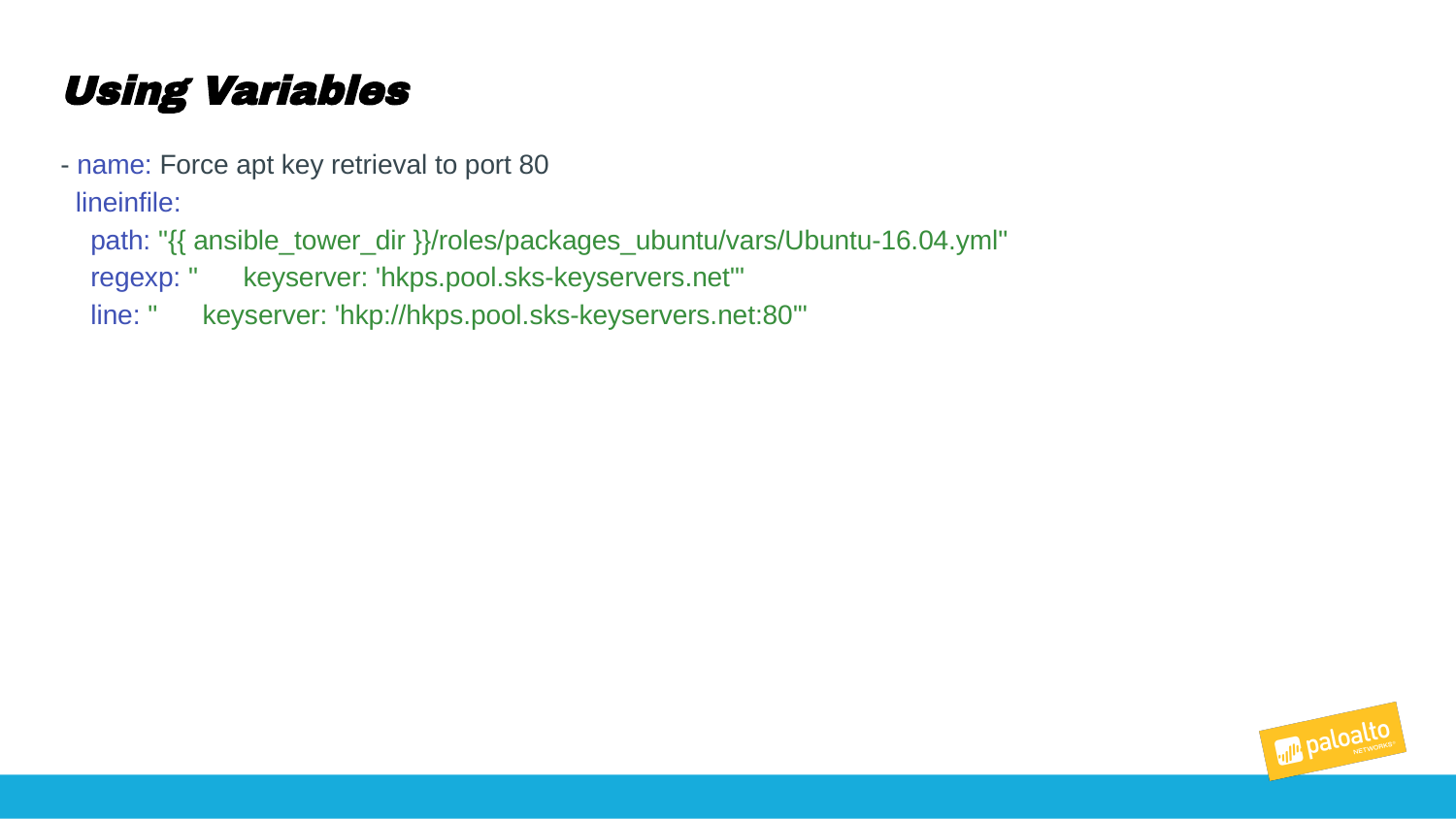

# Using Variables
- name: Force apt key retrieval to port 80
  lineinfile:
    path: "{{ ansible_tower_dir }}/roles/packages_ubuntu/vars/Ubuntu-16.04.yml"
    regexp: "      keyserver: 'hkps.pool.sks-keyservers.net'"
    line: "      keyserver: 'hkp://hkps.pool.sks-keyservers.net:80'"